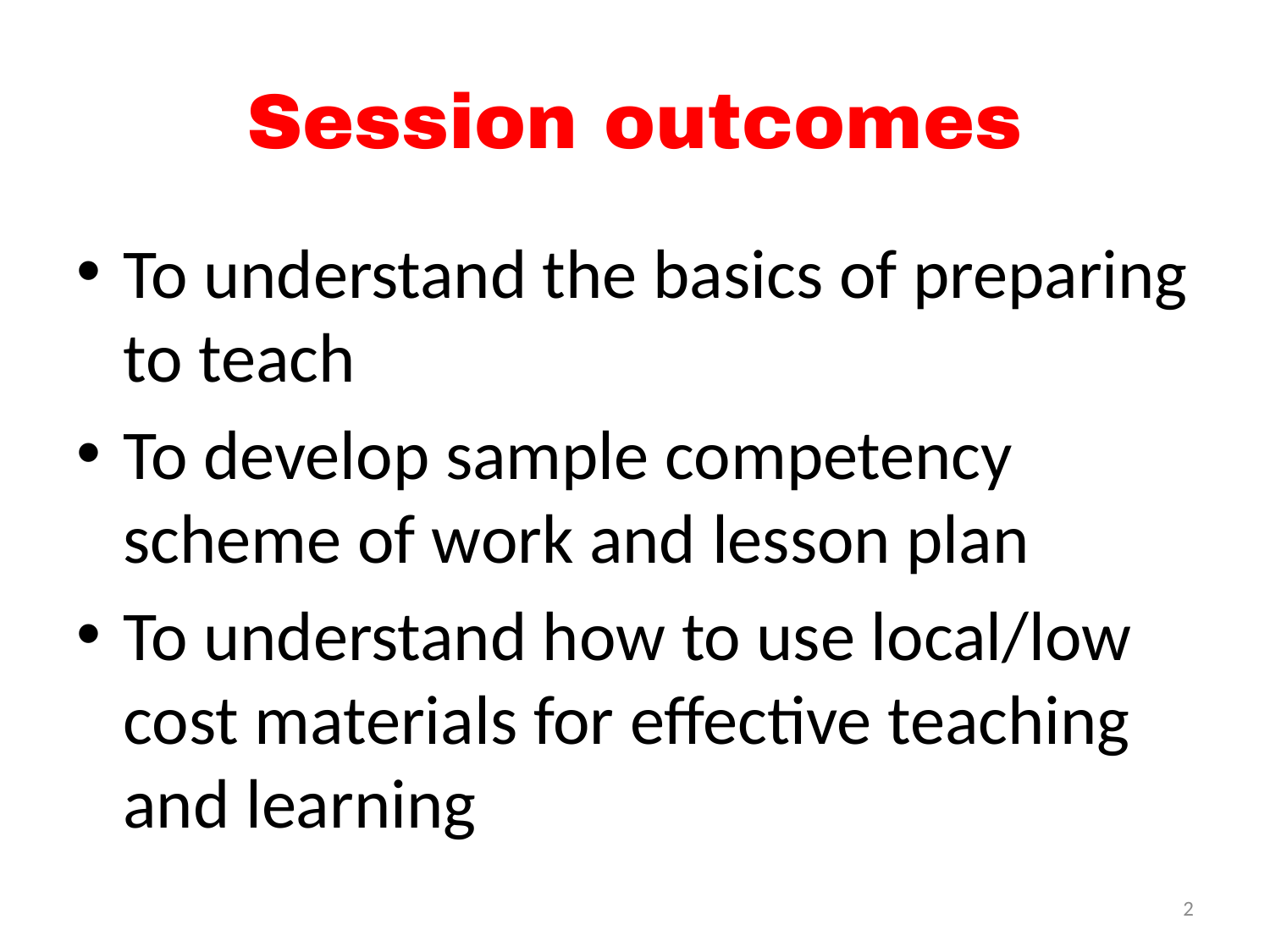

# Session outcomes
To understand the basics of preparing to teach
To develop sample competency scheme of work and lesson plan
To understand how to use local/low cost materials for effective teaching and learning
2